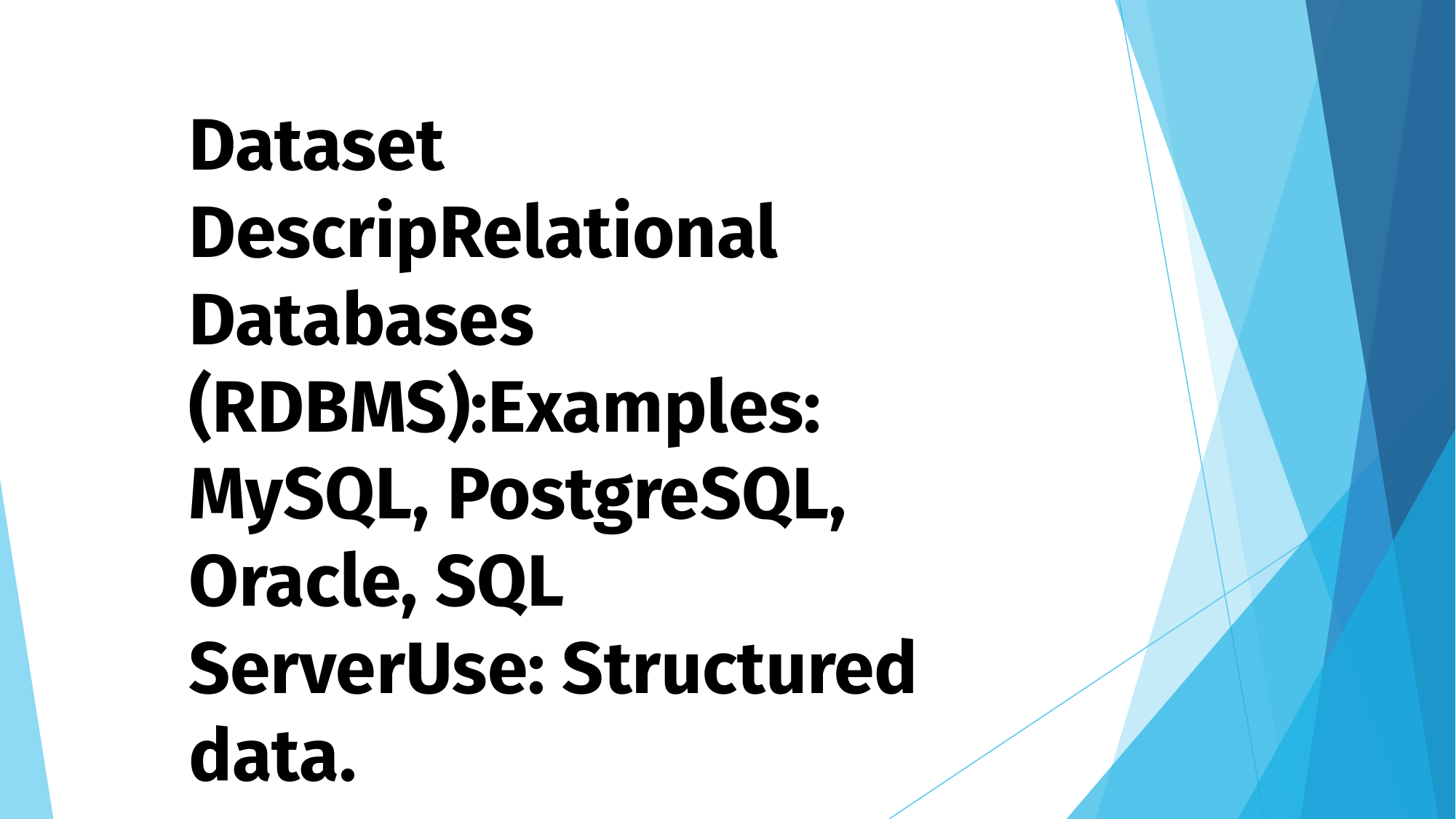

# Dataset DescripRelational Databases (RDBMS):Examples: MySQL, PostgreSQL, Oracle, SQL ServerUse: Structured data.